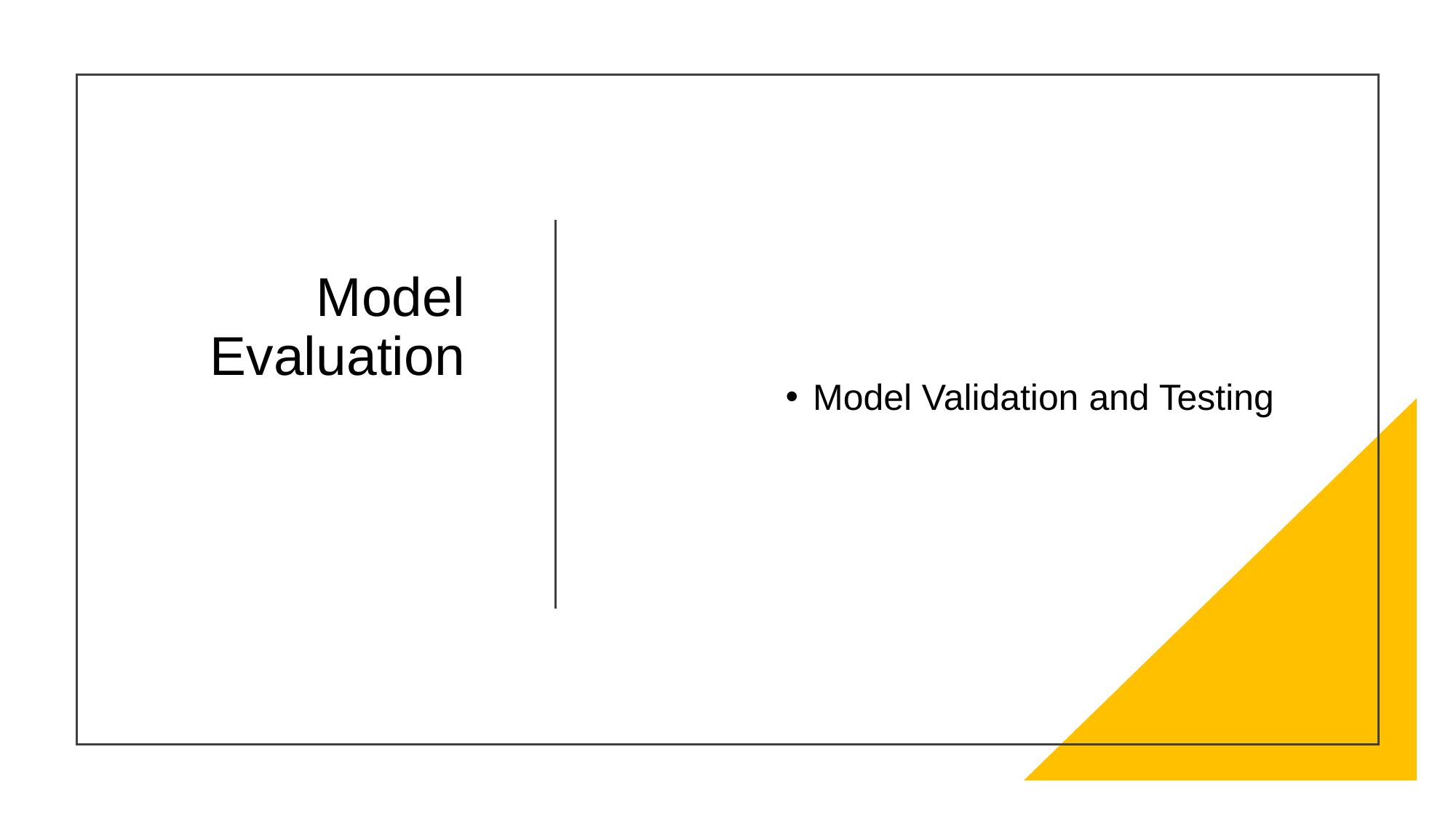

Model Validation and Testing
# Model Evaluation